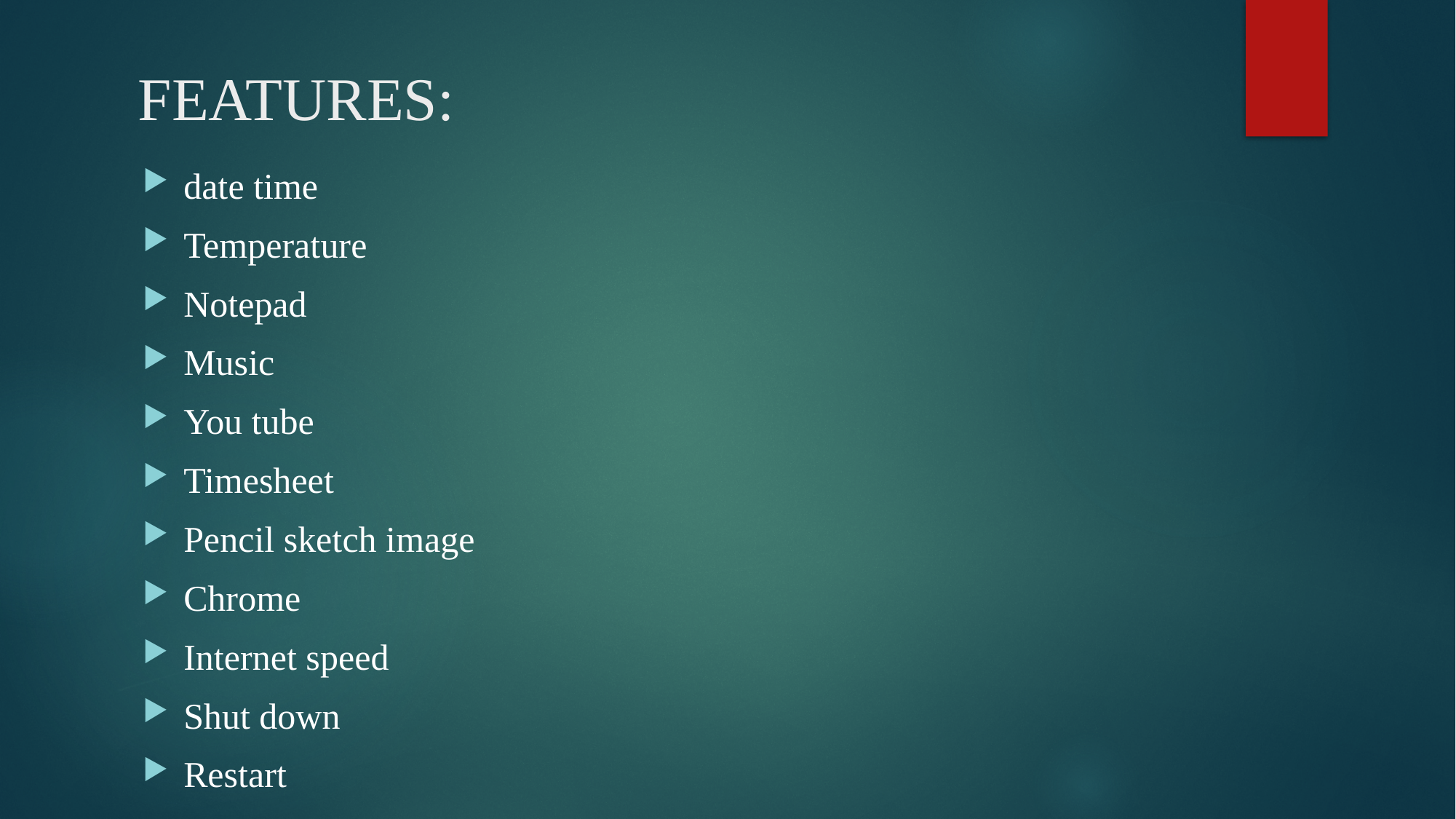

# FEATURES:

date time
Temperature
Notepad
Music
You tube
Timesheet
Pencil sketch image
Chrome
Internet speed
Shut down
Restart